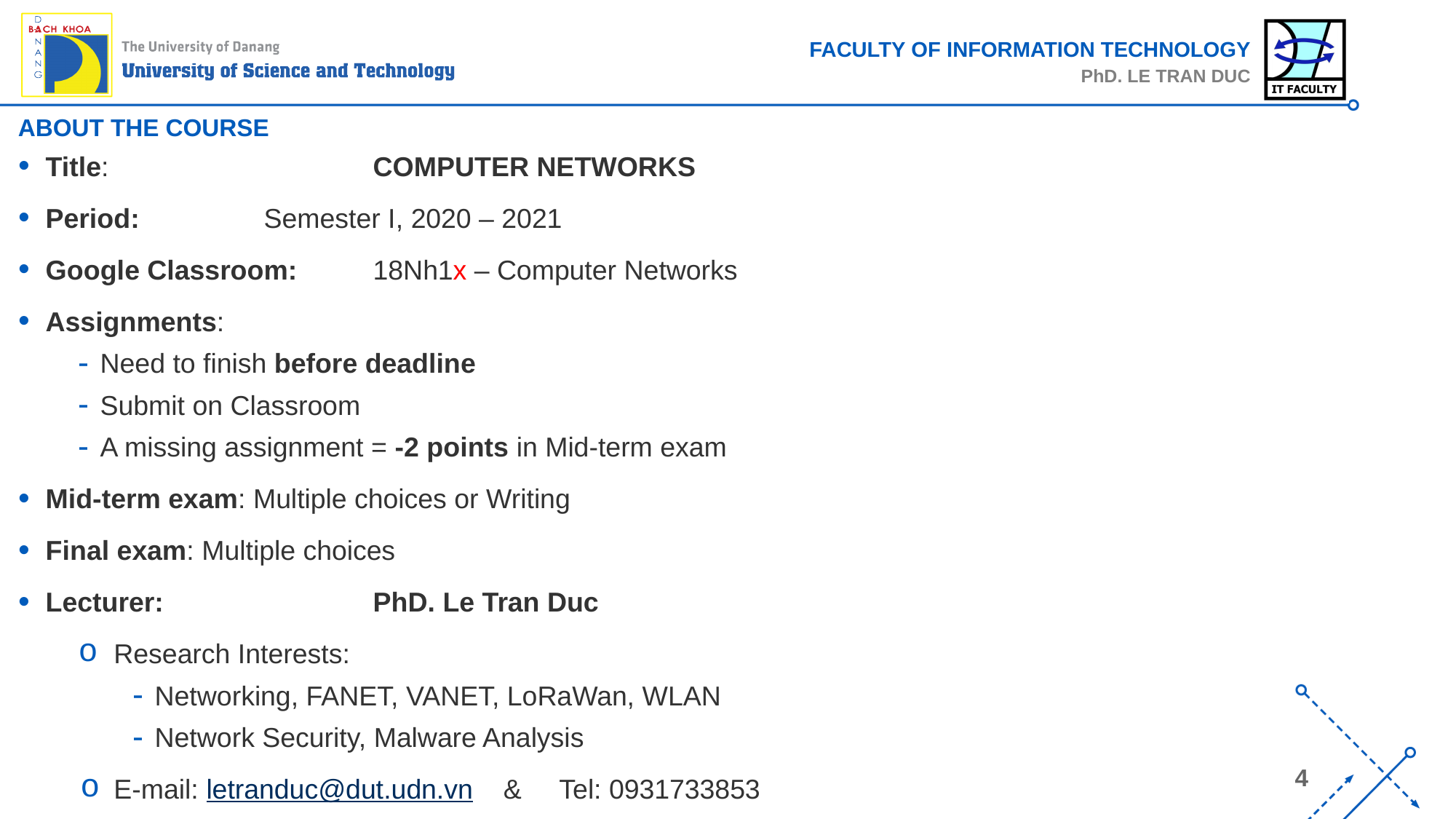

# ABOUT THE COURSE
Title:  			COMPUTER NETWORKS
Period: 		Semester I, 2020 – 2021
Google Classroom: 	18Nh1x – Computer Networks
Assignments:
Need to finish before deadline
Submit on Classroom
A missing assignment = -2 points in Mid-term exam
Mid-term exam: Multiple choices or Writing
Final exam: Multiple choices
Lecturer:		PhD. Le Tran Duc
Research Interests:
Networking, FANET, VANET, LoRaWan, WLAN
Network Security, Malware Analysis
E-mail: letranduc@dut.udn.vn    &     Tel: 0931733853